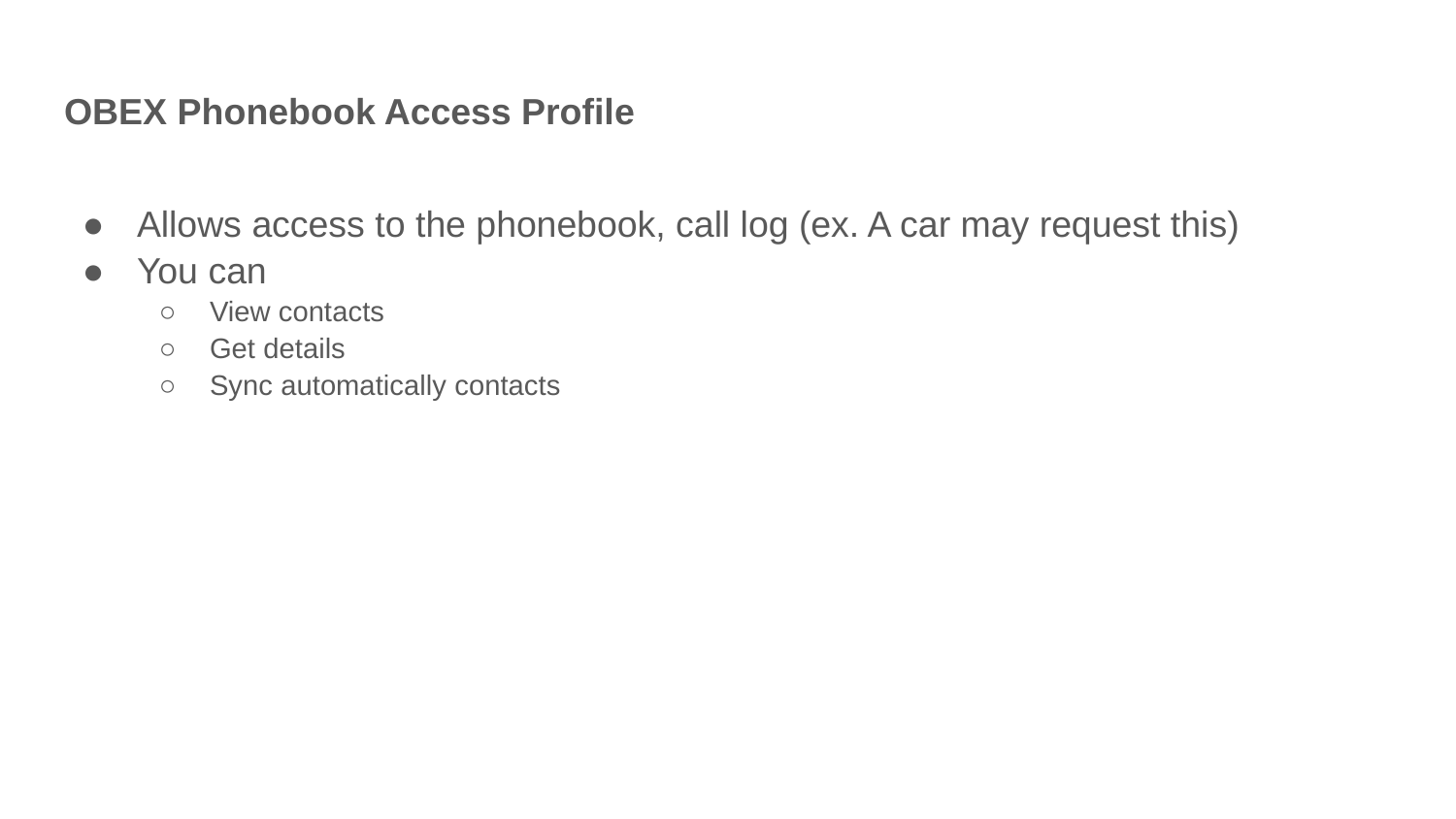

# OBEX Phonebook Access Profile
Allows access to the phonebook, call log (ex. A car may request this)
You can
View contacts
Get details
Sync automatically contacts